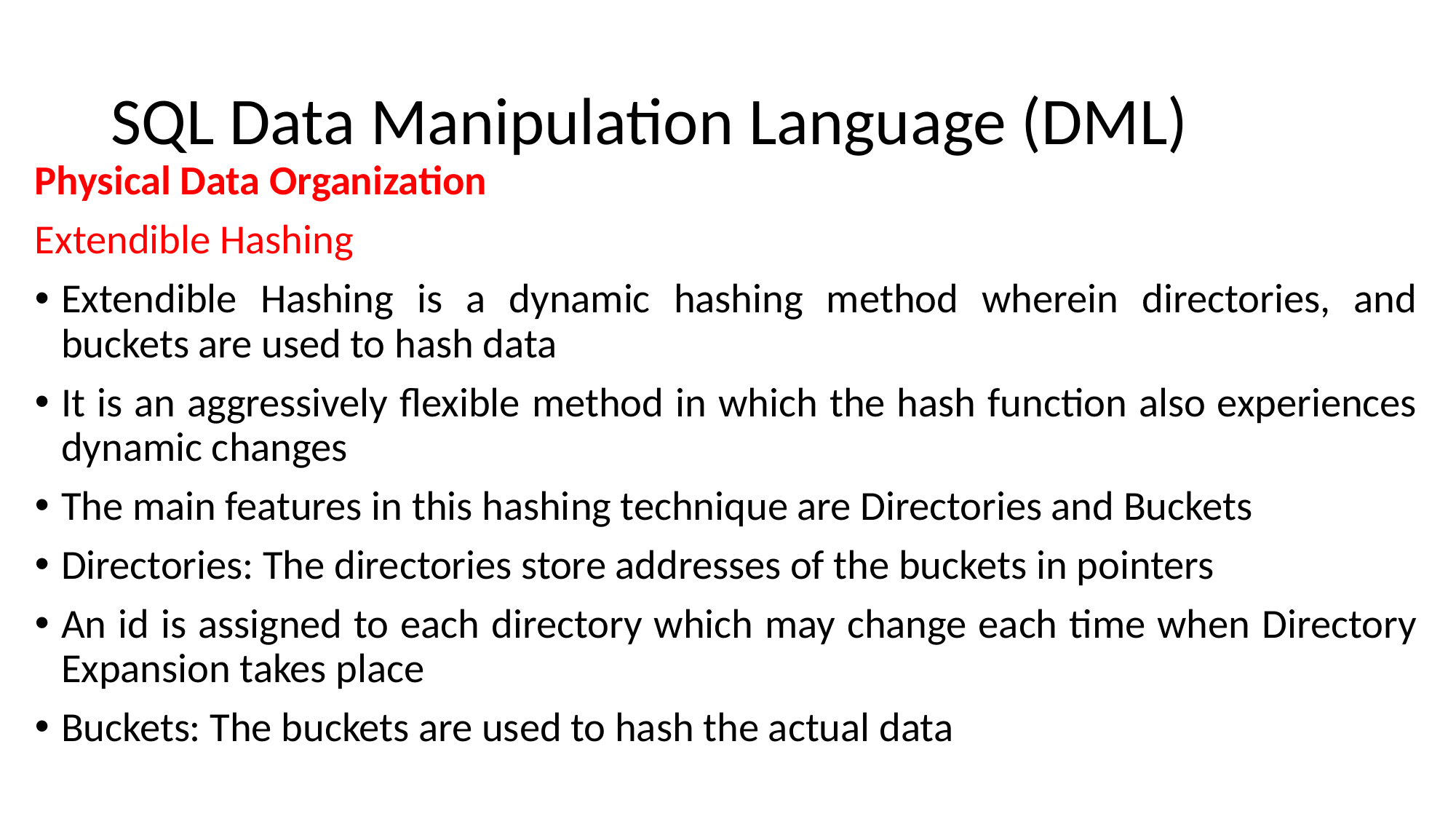

# SQL Data Manipulation Language (DML)
Physical Data Organization
Extendible Hashing
Extendible Hashing is a dynamic hashing method wherein directories, and buckets are used to hash data
It is an aggressively flexible method in which the hash function also experiences dynamic changes
The main features in this hashing technique are Directories and Buckets
Directories: The directories store addresses of the buckets in pointers
An id is assigned to each directory which may change each time when Directory Expansion takes place
Buckets: The buckets are used to hash the actual data